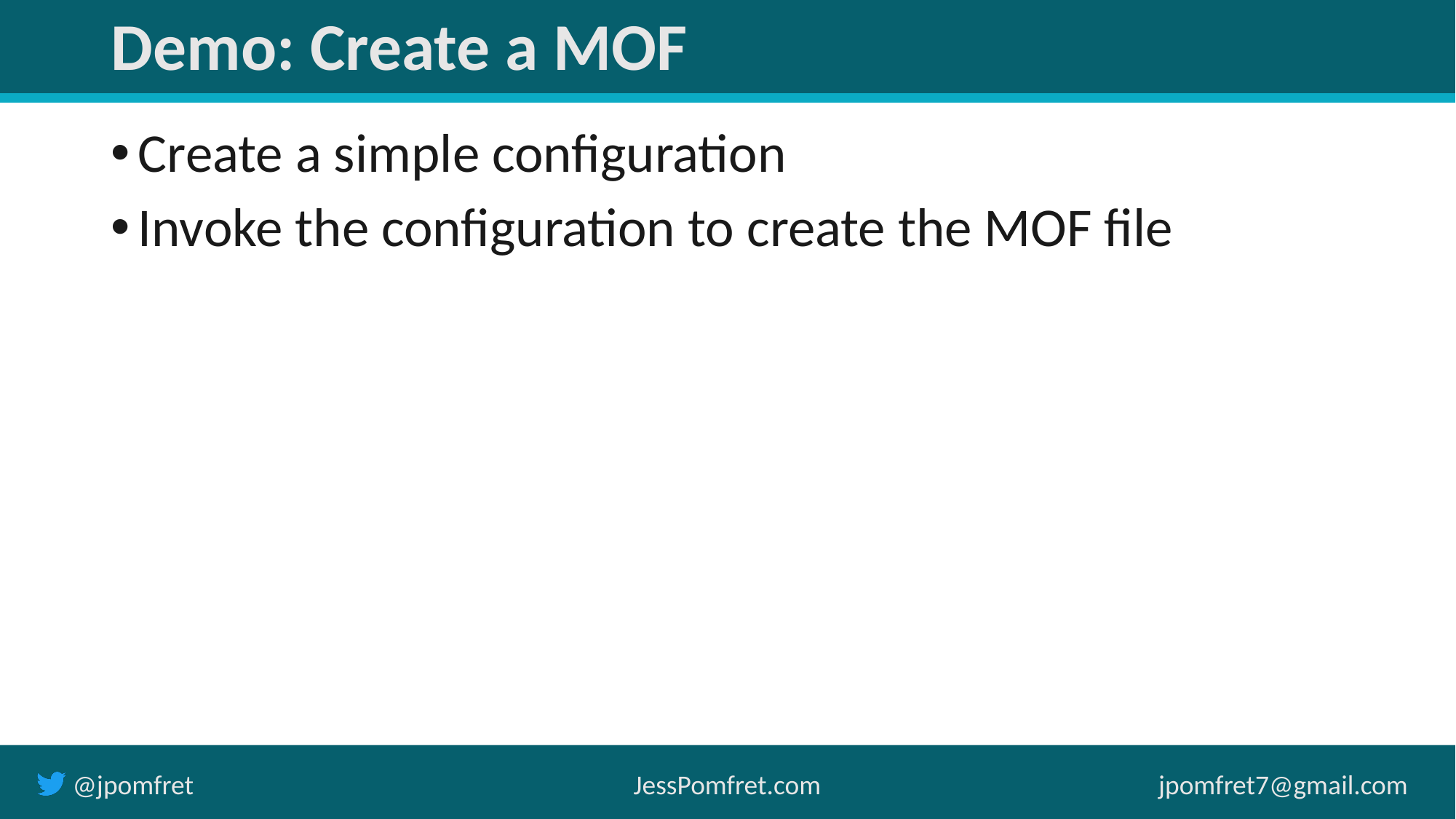

# Demo: Create a MOF
Create a simple configuration
Invoke the configuration to create the MOF file